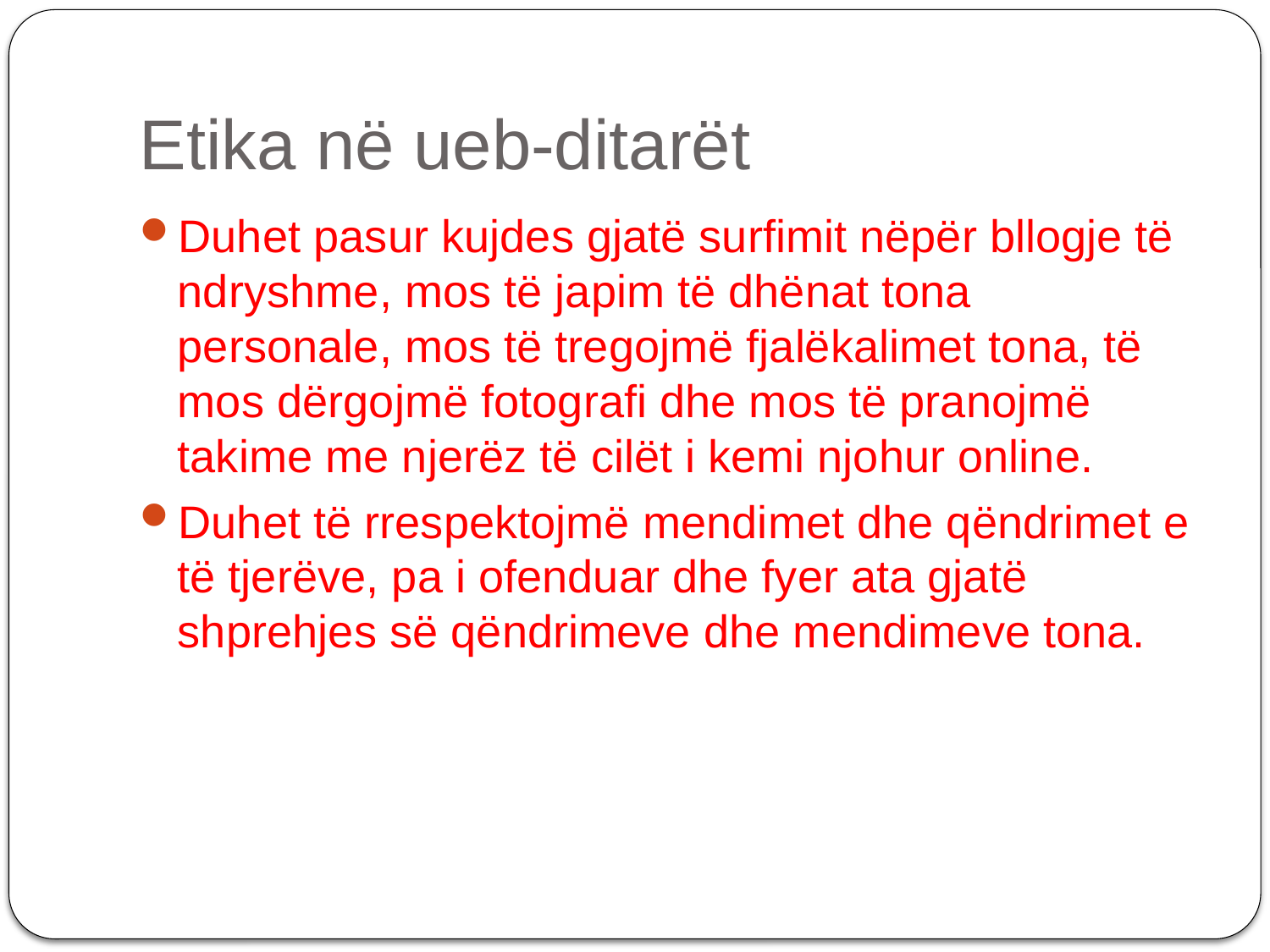

# Etika në ueb-ditarët
Duhet pasur kujdes gjatë surfimit nëpër bllogje të ndryshme, mos të japim të dhënat tona personale, mos të tregojmë fjalëkalimet tona, të mos dërgojmë fotografi dhe mos të pranojmë takime me njerëz të cilët i kemi njohur online.
Duhet të rrespektojmë mendimet dhe qëndrimet e të tjerëve, pa i ofenduar dhe fyer ata gjatë shprehjes së qëndrimeve dhe mendimeve tona.